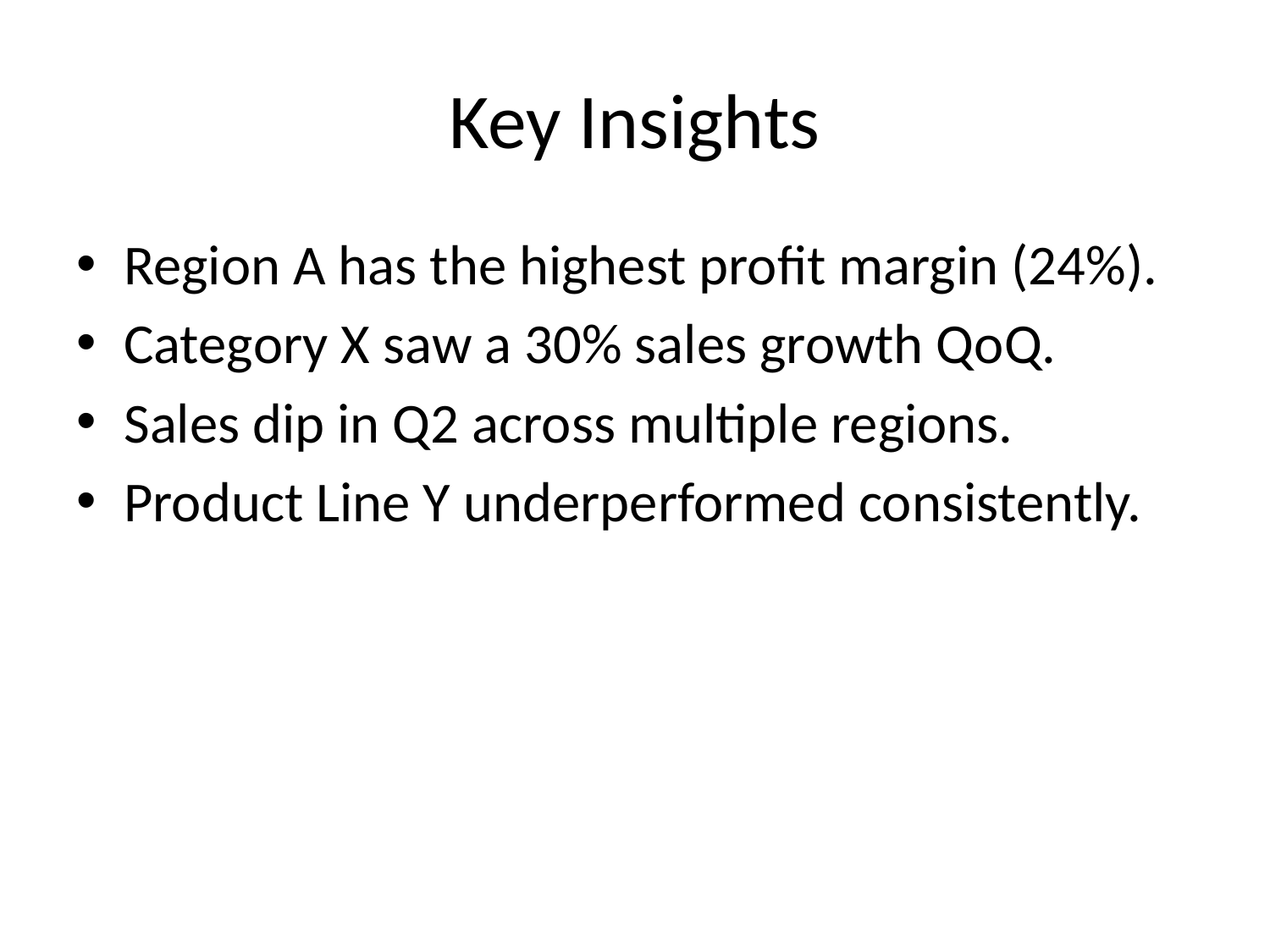

# Key Insights
Region A has the highest profit margin (24%).
Category X saw a 30% sales growth QoQ.
Sales dip in Q2 across multiple regions.
Product Line Y underperformed consistently.